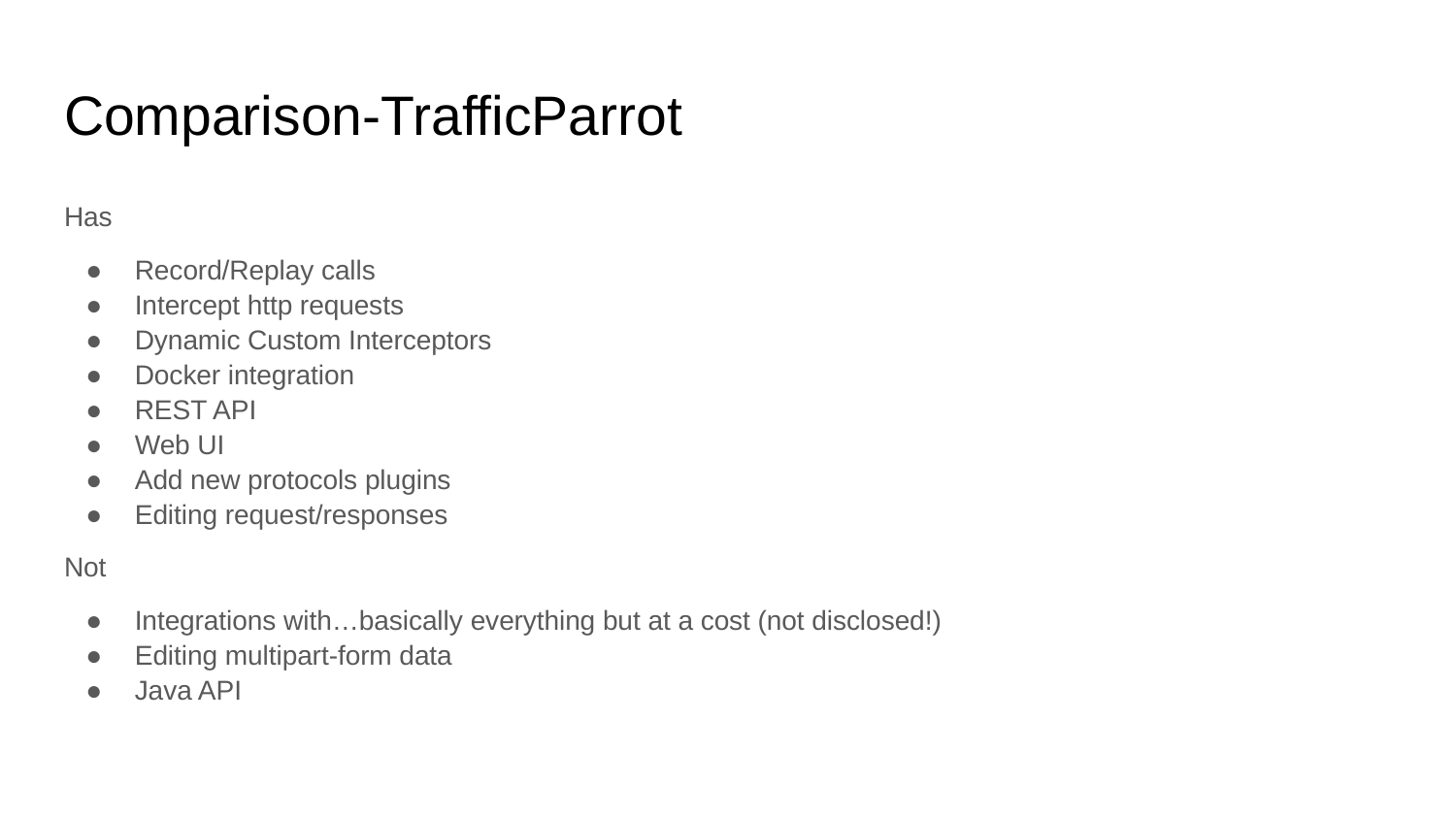

# Comparison-TrafficParrot
Has
Record/Replay calls
Intercept http requests
Dynamic Custom Interceptors
Docker integration
REST API
Web UI
Add new protocols plugins
Editing request/responses
Not
Integrations with…basically everything but at a cost (not disclosed!)
Editing multipart-form data
Java API